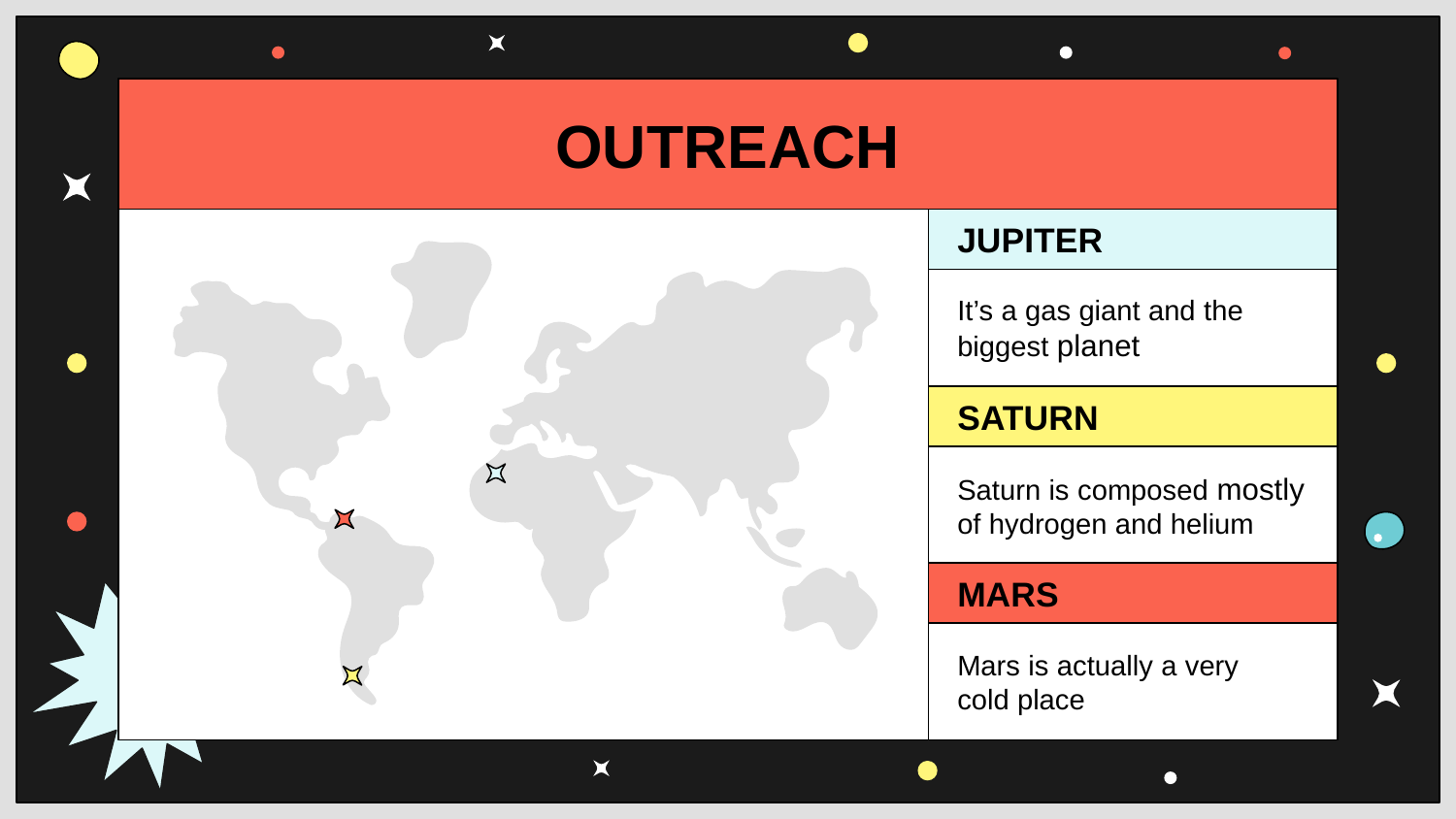

# OUTREACH
JUPITER

It’s a gas giant and the biggest planet
SATURN
Saturn is composed mostly of hydrogen and helium

MARS
Mars is actually a very
cold place